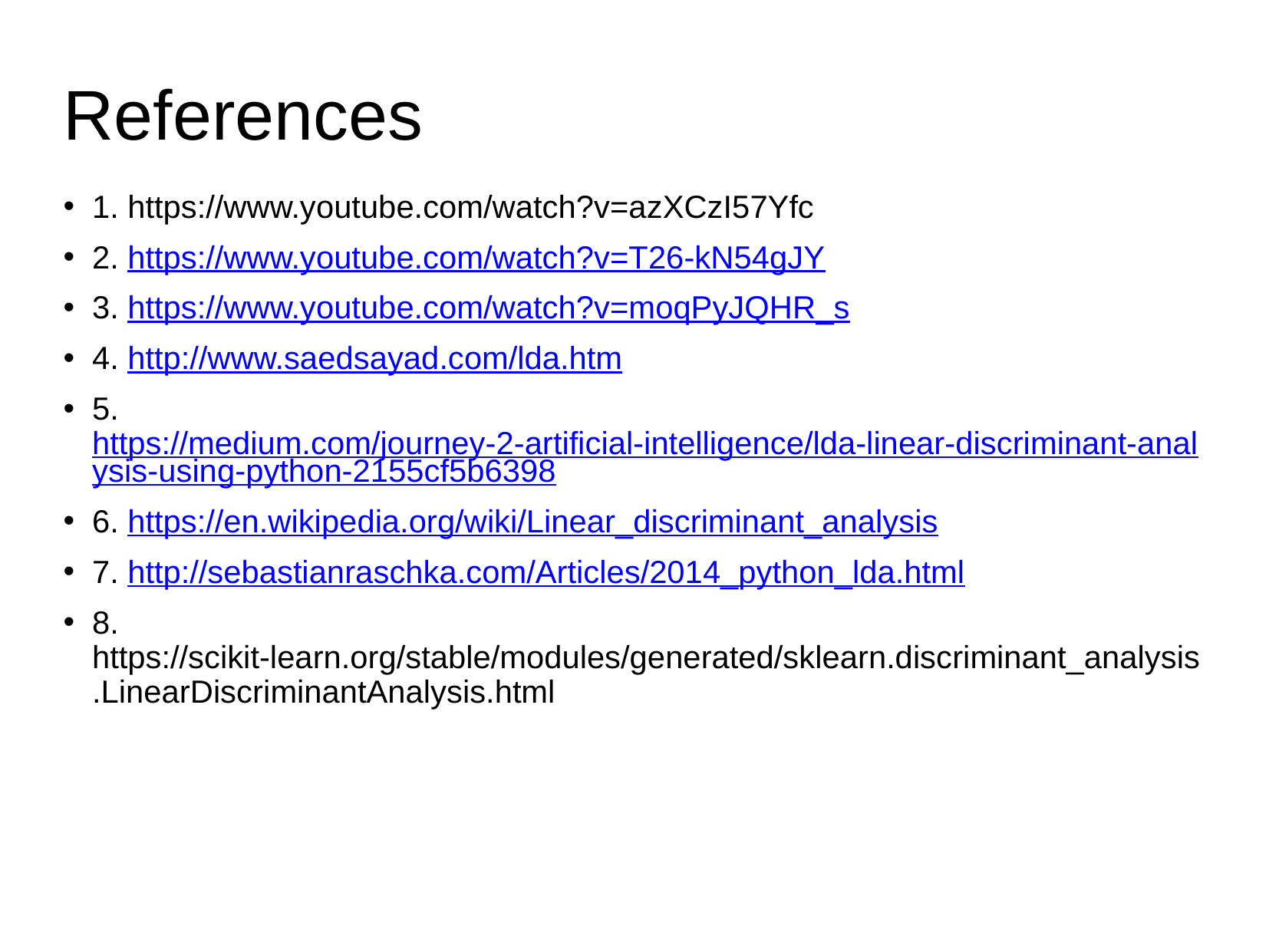

# References
1. https://www.youtube.com/watch?v=azXCzI57Yfc
2. https://www.youtube.com/watch?v=T26-kN54gJY
3. https://www.youtube.com/watch?v=moqPyJQHR_s
4. http://www.saedsayad.com/lda.htm
5. https://medium.com/journey-2-artificial-intelligence/lda-linear-discriminant-analysis-using-python-2155cf5b6398
6. https://en.wikipedia.org/wiki/Linear_discriminant_analysis
7. http://sebastianraschka.com/Articles/2014_python_lda.html
8. https://scikit-learn.org/stable/modules/generated/sklearn.discriminant_analysis.LinearDiscriminantAnalysis.html